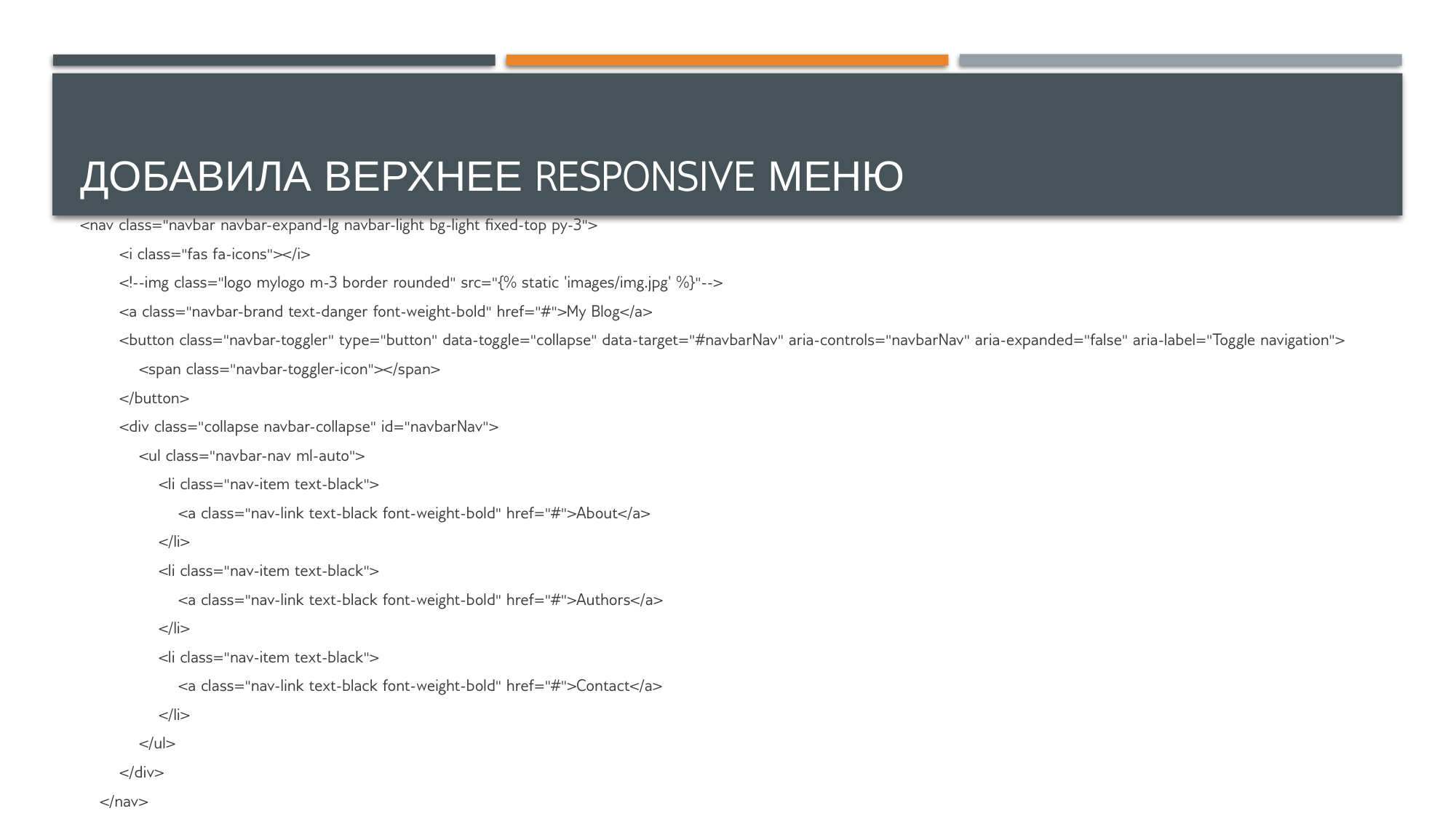

# Добавила верхнее Responsive меню
<nav class="navbar navbar-expand-lg navbar-light bg-light fixed-top py-3">
        <i class="fas fa-icons"></i>
        <!--img class="logo mylogo m-3 border rounded" src="{% static 'images/img.jpg' %}"-->
        <a class="navbar-brand text-danger font-weight-bold" href="#">My Blog</a>
        <button class="navbar-toggler" type="button" data-toggle="collapse" data-target="#navbarNav" aria-controls="navbarNav" aria-expanded="false" aria-label="Toggle navigation">
            <span class="navbar-toggler-icon"></span>
        </button>
        <div class="collapse navbar-collapse" id="navbarNav">
            <ul class="navbar-nav ml-auto">
                <li class="nav-item text-black">
                    <a class="nav-link text-black font-weight-bold" href="#">About</a>
                </li>
                <li class="nav-item text-black">
                    <a class="nav-link text-black font-weight-bold" href="#">Authors</a>
                </li>
                <li class="nav-item text-black">
                    <a class="nav-link text-black font-weight-bold" href="#">Contact</a>
                </li>
            </ul>
        </div>
    </nav>